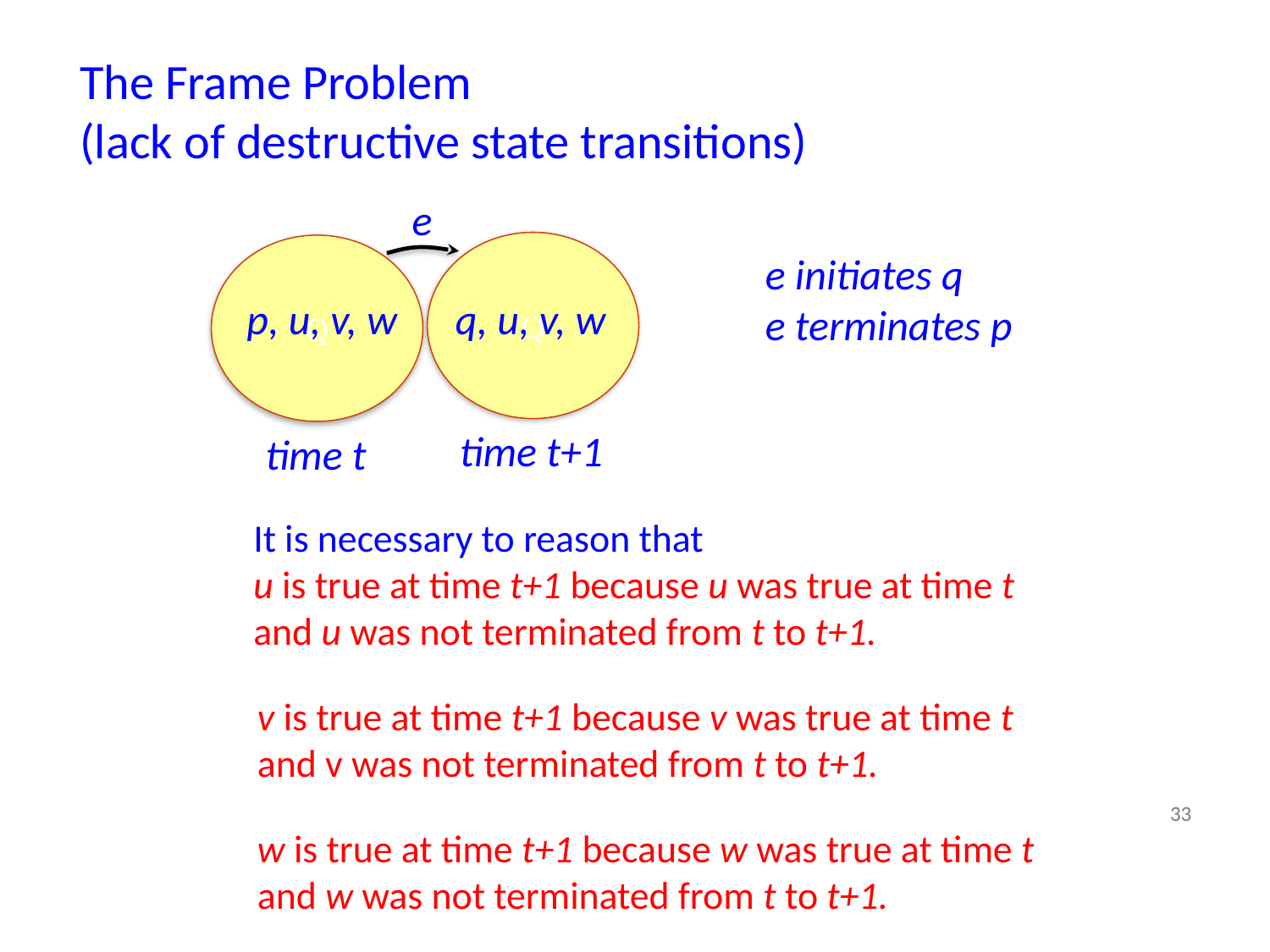

The Frame Problem
(lack of destructive state transitions)

 e
Q
Q
e initiates q
e terminates p

p, u, v, w
q, u, v, w
 time t+1
 time t
It is necessary to reason that
u is true at time t+1 because u was true at time t
and u was not terminated from t to t+1.
v is true at time t+1 because v was true at time t
and v was not terminated from t to t+1.
33
33
w is true at time t+1 because w was true at time t
and w was not terminated from t to t+1.